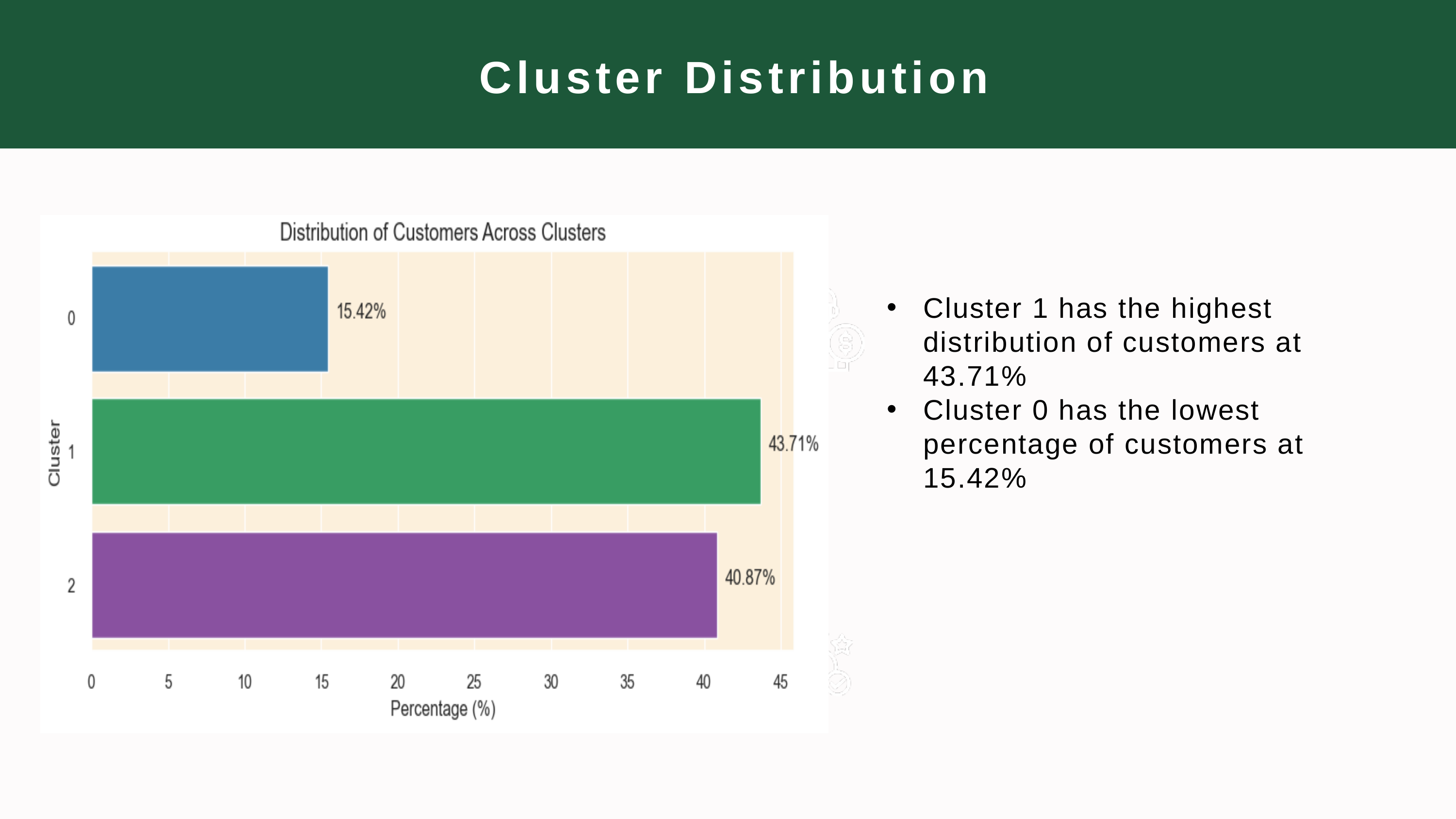

Cluster Distribution

Cluster 1 has the highest distribution of customers at 43.71%
Cluster 0 has the lowest percentage of customers at 15.42%